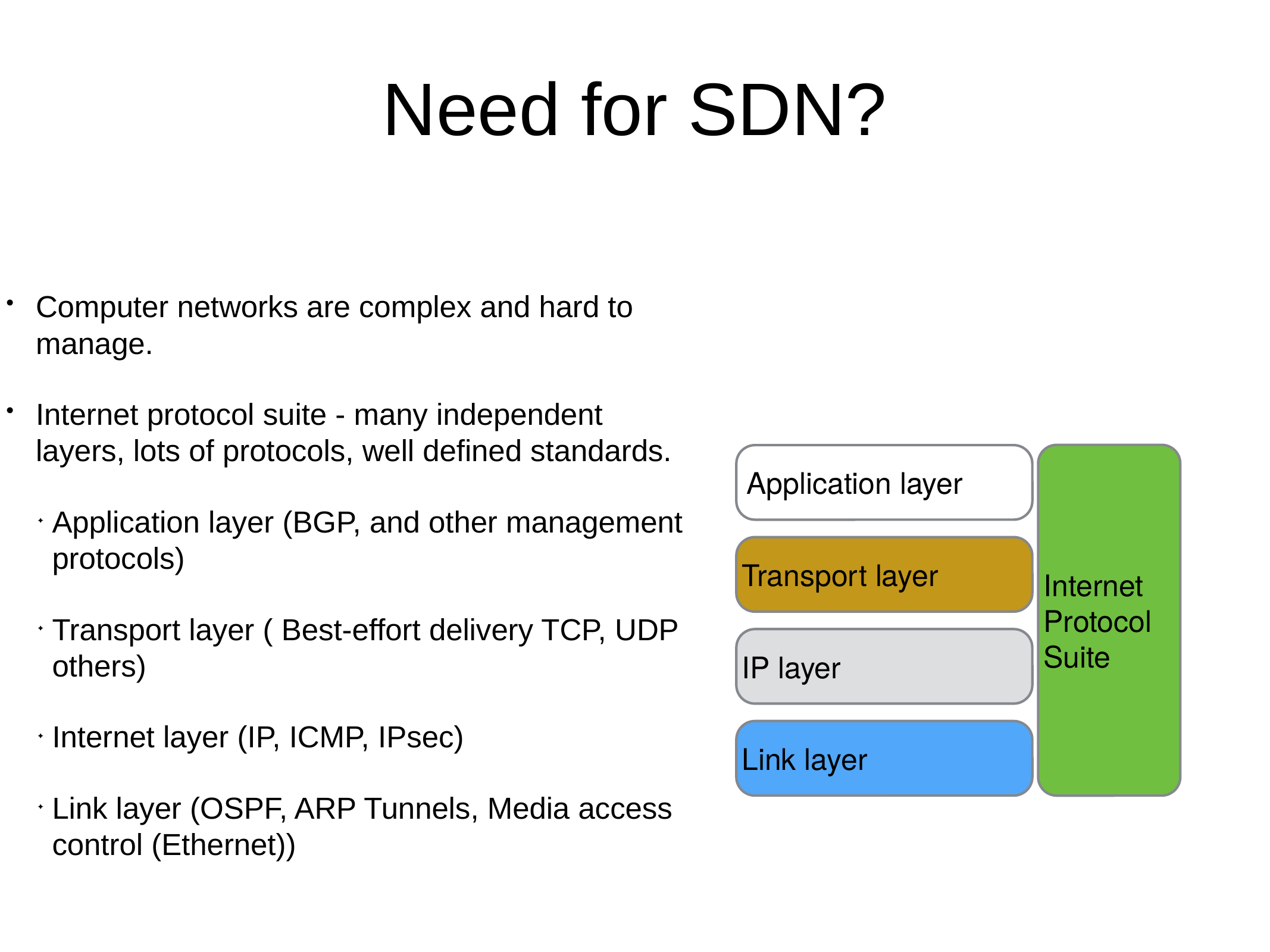

# Need for SDN?
Computer networks are complex and hard to manage.
Internet protocol suite - many independent layers, lots of protocols, well defined standards.
Application layer (BGP, and other management protocols)
Transport layer ( Best-effort delivery TCP, UDP others)
Internet layer (IP, ICMP, IPsec)
Link layer (OSPF, ARP Tunnels, Media access control (Ethernet))
Internet
Protocol
Suite
Application layer
Transport layer
IP layer
Link layer